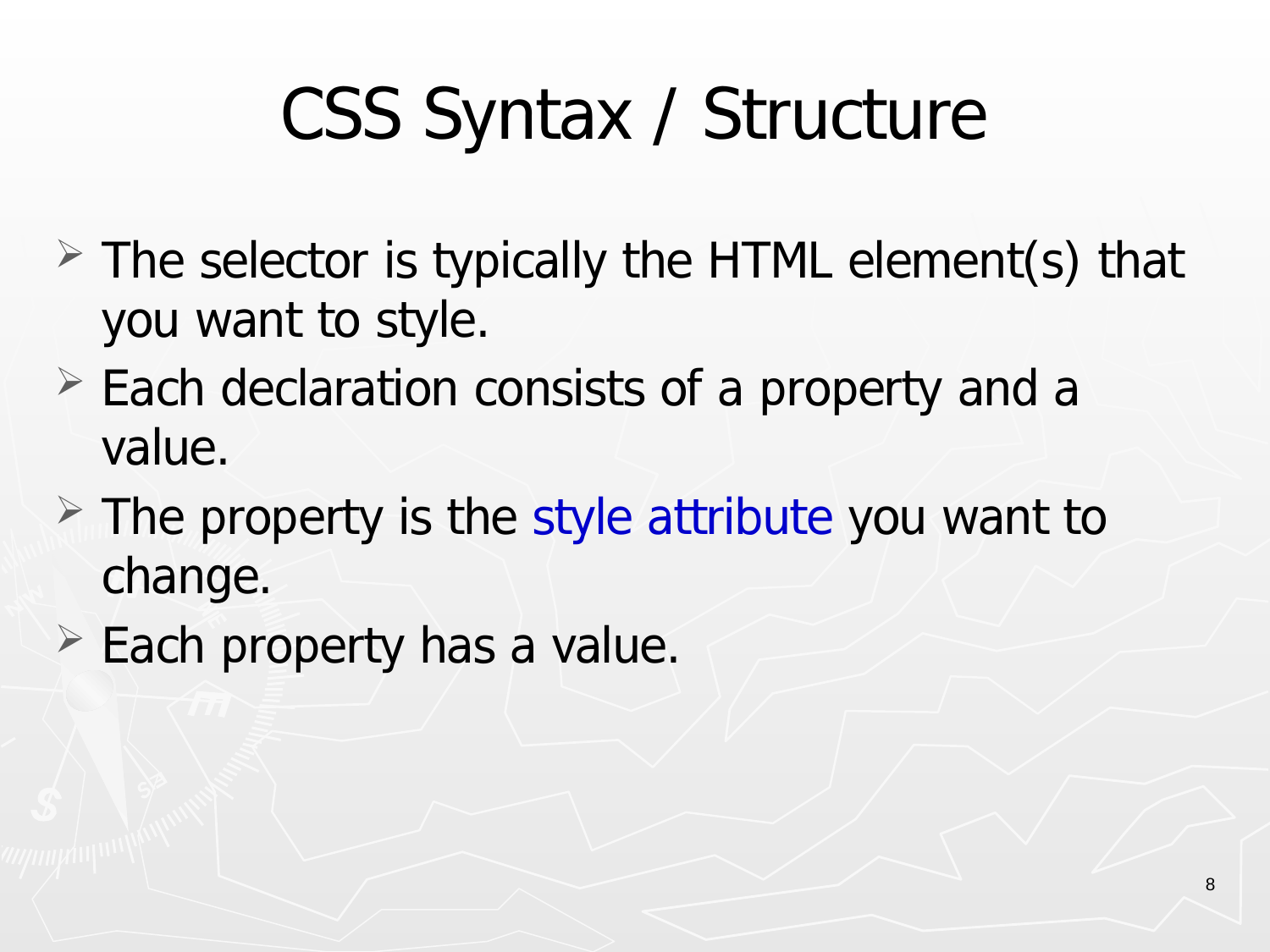

# CSS Syntax / Structure
The selector is typically the HTML element(s) that you want to style.
Each declaration consists of a property and a value.
The property is the style attribute you want to change.
Each property has a value.

8